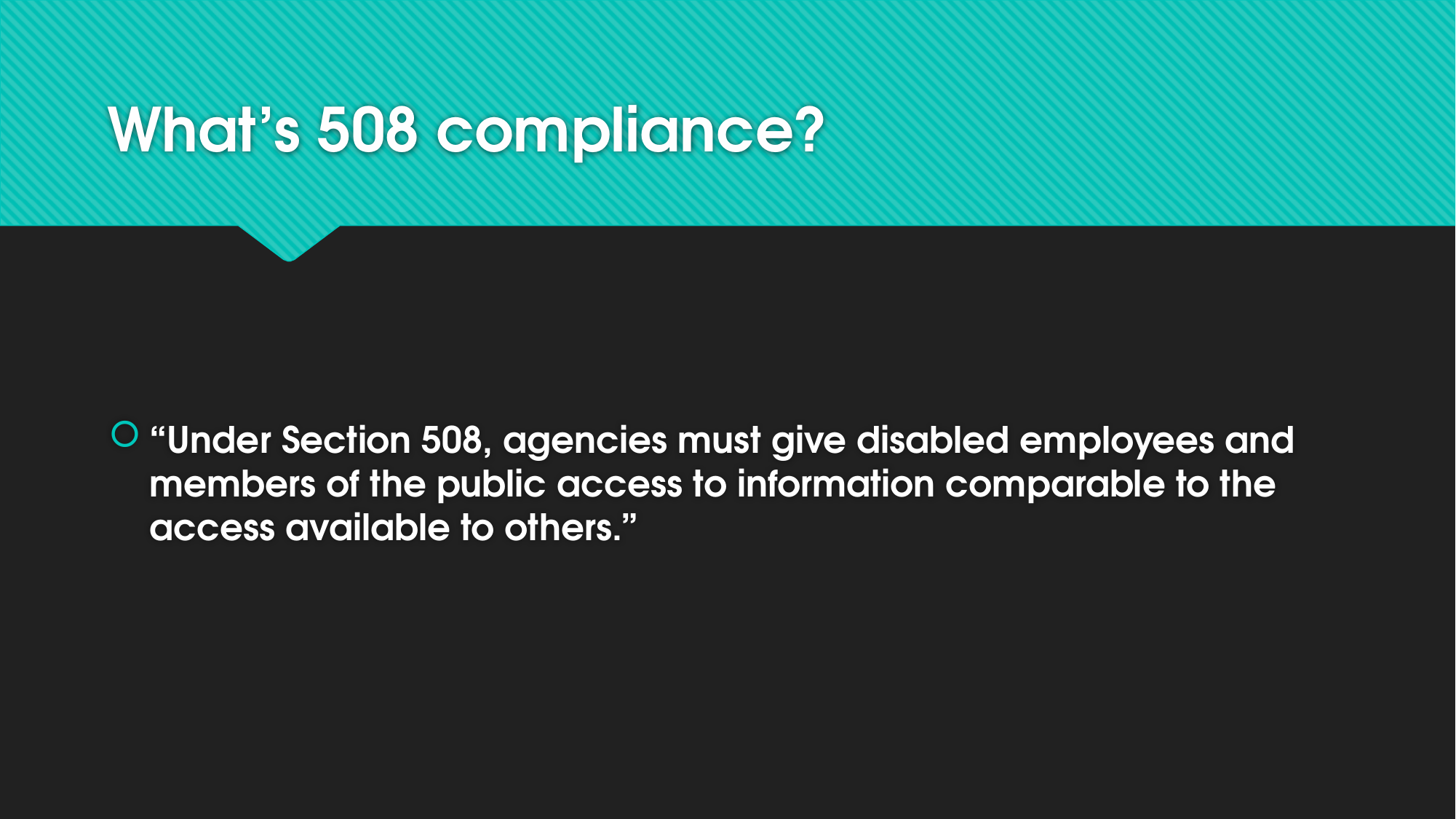

# What’s 508 compliance?
“Under Section 508, agencies must give disabled employees and members of the public access to information comparable to the access available to others.”